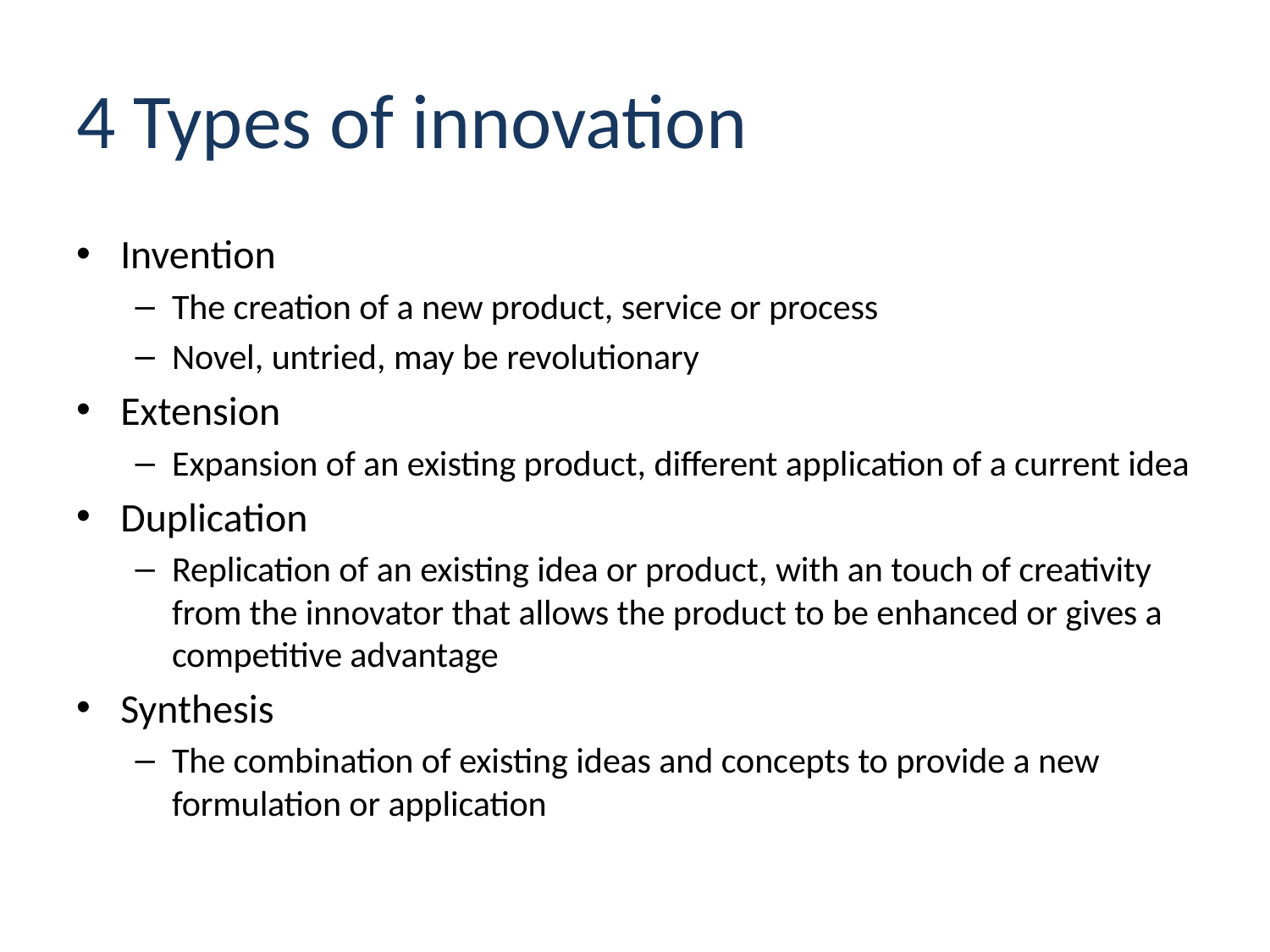

# 4 Types of innovation
Invention
The creation of a new product, service or process
Novel, untried, may be revolutionary
Extension
Expansion of an existing product, different application of a current idea
Duplication
Replication of an existing idea or product, with an touch of creativity from the innovator that allows the product to be enhanced or gives a competitive advantage
Synthesis
The combination of existing ideas and concepts to provide a new formulation or application